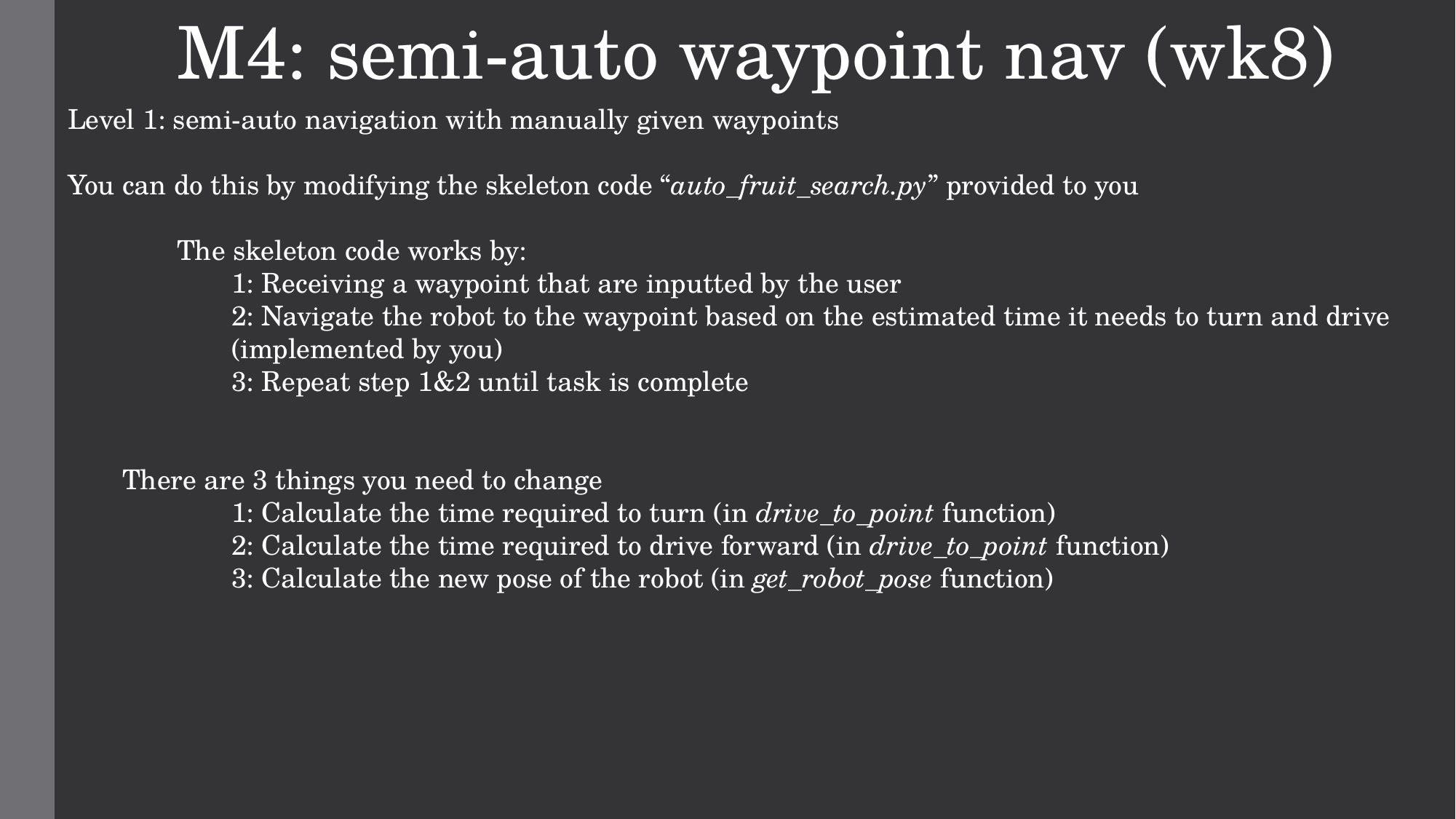

M4: semi-auto waypoint nav (wk8)
Level 1: semi-auto navigation with manually given waypoints

You can do this by modifying the skeleton code “auto_fruit_search.py” provided to you

	The skeleton code works by:
	1: Receiving a waypoint that are inputted by the user
	2: Navigate the robot to the waypoint based on the estimated time it needs to turn and drive 	(implemented by you)
	3: Repeat step 1&2 until task is complete

There are 3 things you need to change
	1: Calculate the time required to turn (in drive_to_point function)
	2: Calculate the time required to drive forward (in drive_to_point function)
	3: Calculate the new pose of the robot (in get_robot_pose function)